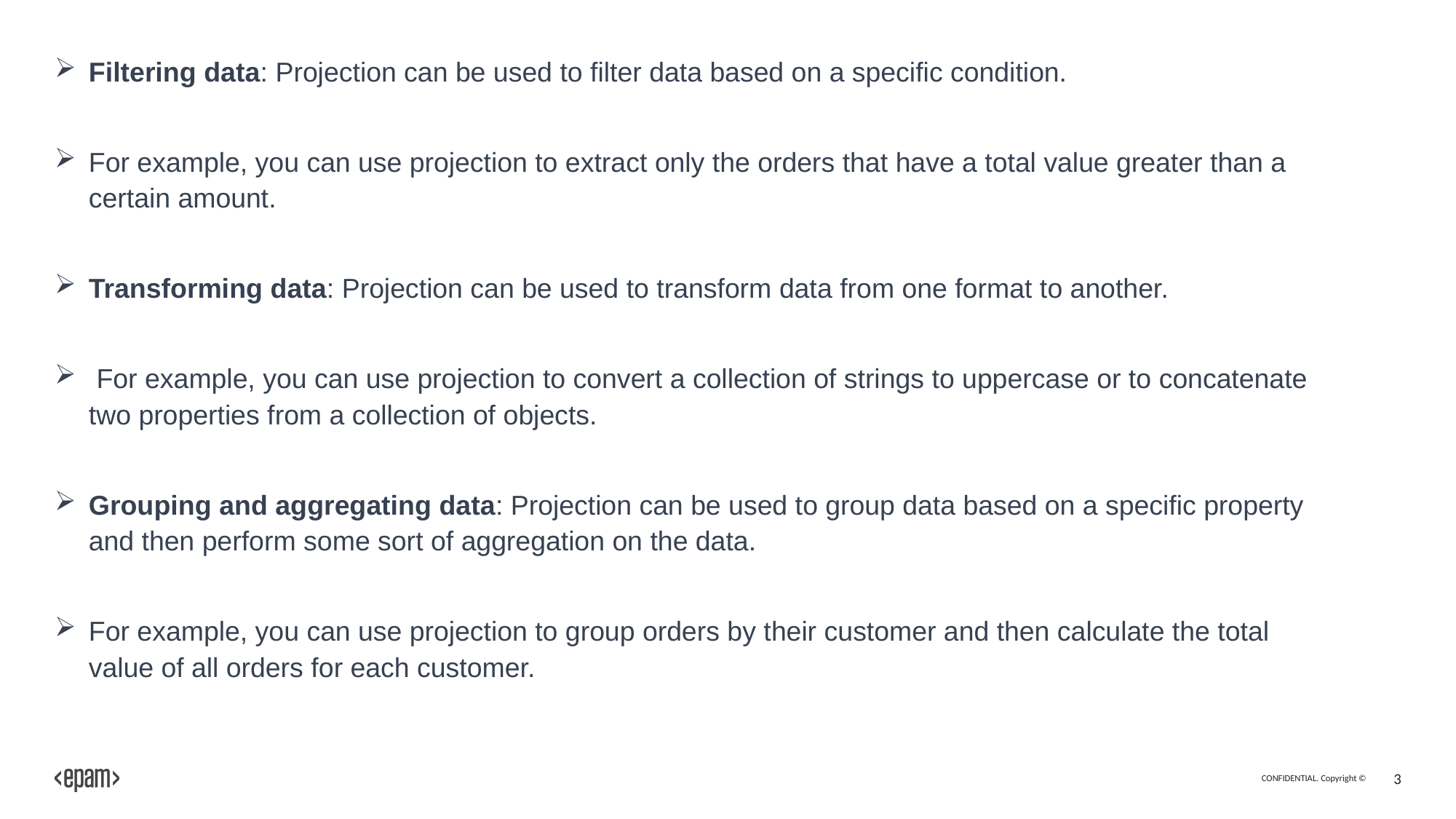

Filtering data: Projection can be used to filter data based on a specific condition.

For example, you can use projection to extract only the orders that have a total value greater than a certain amount.

Transforming data: Projection can be used to transform data from one format to another.

 For example, you can use projection to convert a collection of strings to uppercase or to concatenate two properties from a collection of objects.

Grouping and aggregating data: Projection can be used to group data based on a specific property and then perform some sort of aggregation on the data.

For example, you can use projection to group orders by their customer and then calculate the total value of all orders for each customer.